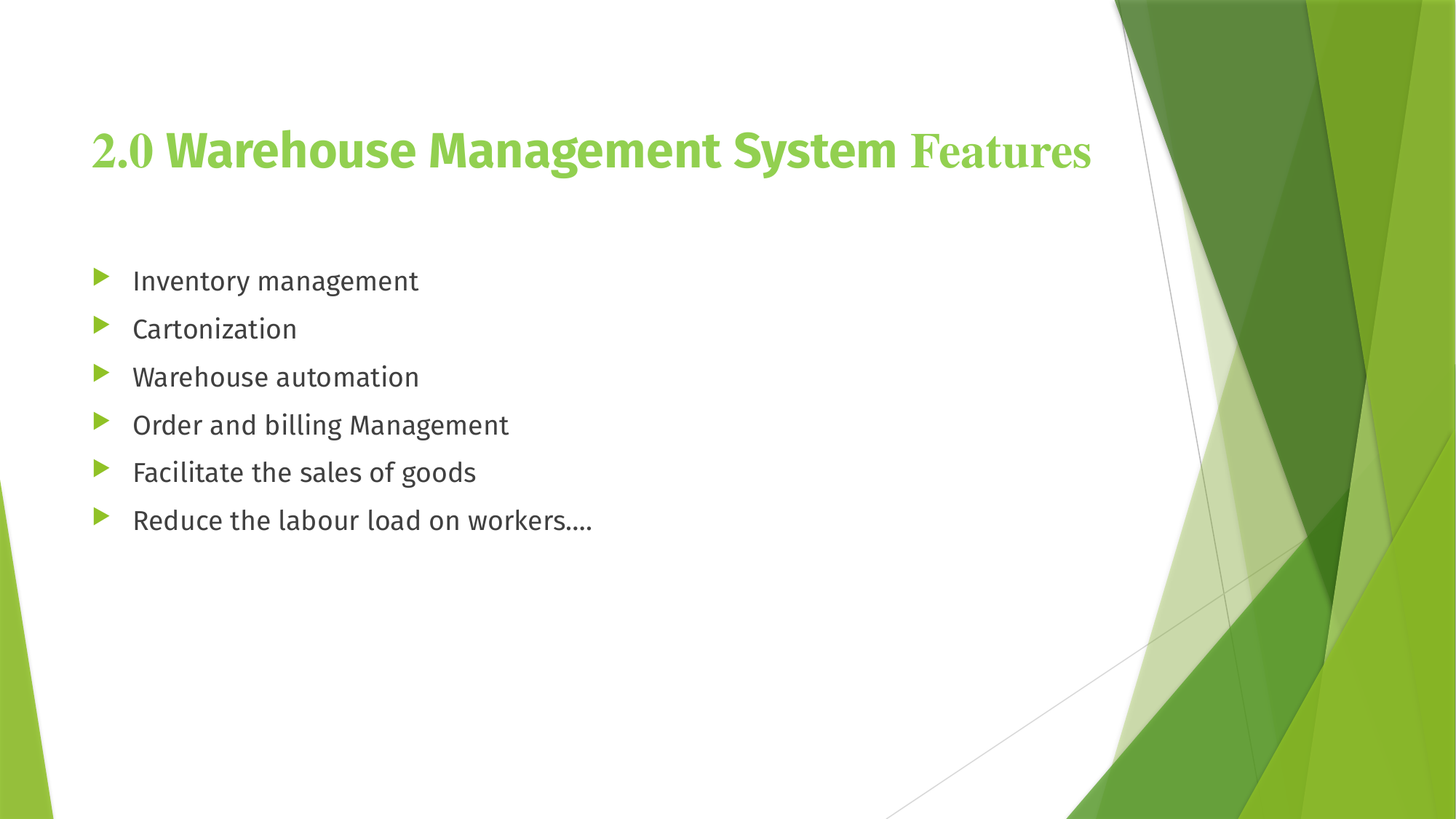

# 2.0 Warehouse Management System Features
Inventory management
Cartonization
Warehouse automation
Order and billing Management
Facilitate the sales of goods
Reduce the labour load on workers….